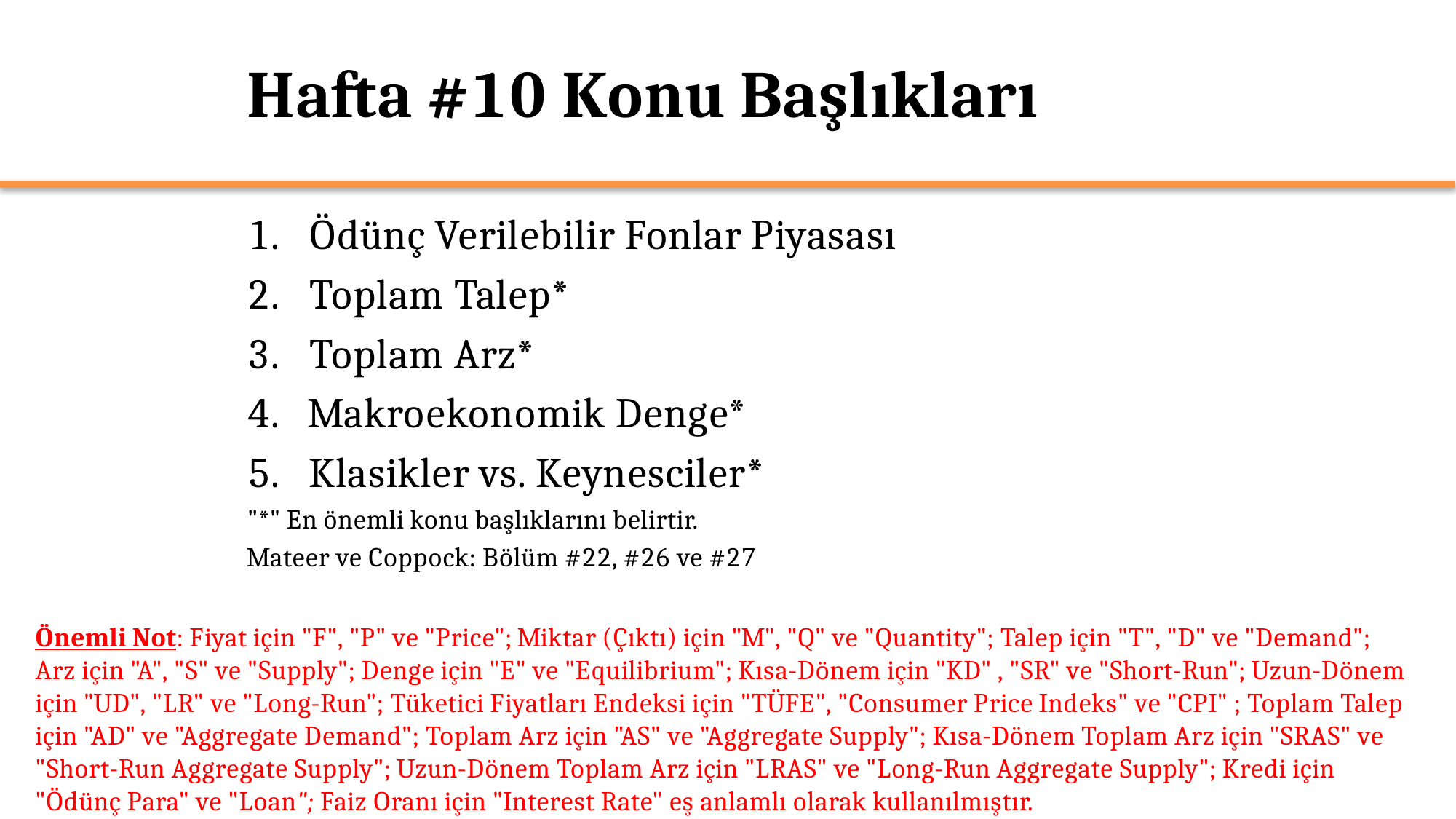

# Hafta #10 Konu Başlıkları
Ödünç Verilebilir Fonlar Piyasası
Toplam Talep*
Toplam Arz*
Makroekonomik Denge*
Klasikler vs. Keynesciler*
"*" En önemli konu başlıklarını belirtir.
Mateer ve Coppock: Bölüm #22, #26 ve #27

Önemli Not: Fiyat için "F", "P" ve "Price"; Miktar (Çıktı) için "M", "Q" ve "Quantity"; Talep için "T", "D" ve "Demand"; Arz için "A", "S" ve "Supply"; Denge için "E" ve "Equilibrium"; Kısa-Dönem için "KD" , "SR" ve "Short-Run"; Uzun-Dönem için "UD", "LR" ve "Long-Run"; Tüketici Fiyatları Endeksi için "TÜFE", "Consumer Price Indeks" ve "CPI" ; Toplam Talep için "AD" ve "Aggregate Demand"; Toplam Arz için "AS" ve "Aggregate Supply"; Kısa-Dönem Toplam Arz için "SRAS" ve "Short-Run Aggregate Supply"; Uzun-Dönem Toplam Arz için "LRAS" ve "Long-Run Aggregate Supply"; Kredi için "Ödünç Para" ve "Loan"; Faiz Oranı için "Interest Rate" eş anlamlı olarak kullanılmıştır.